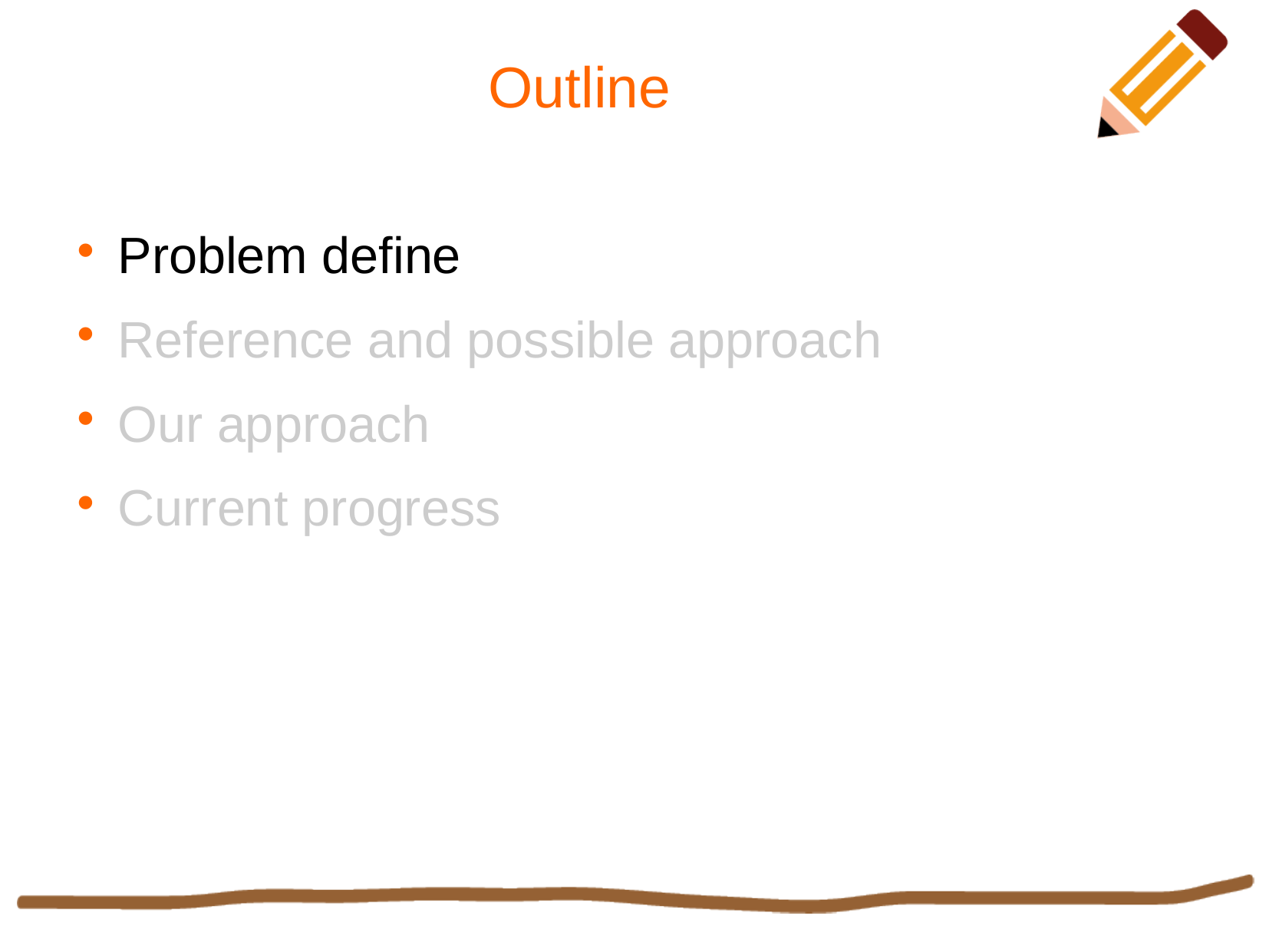

Outline
Problem define
Reference and possible approach
Our approach
Current progress